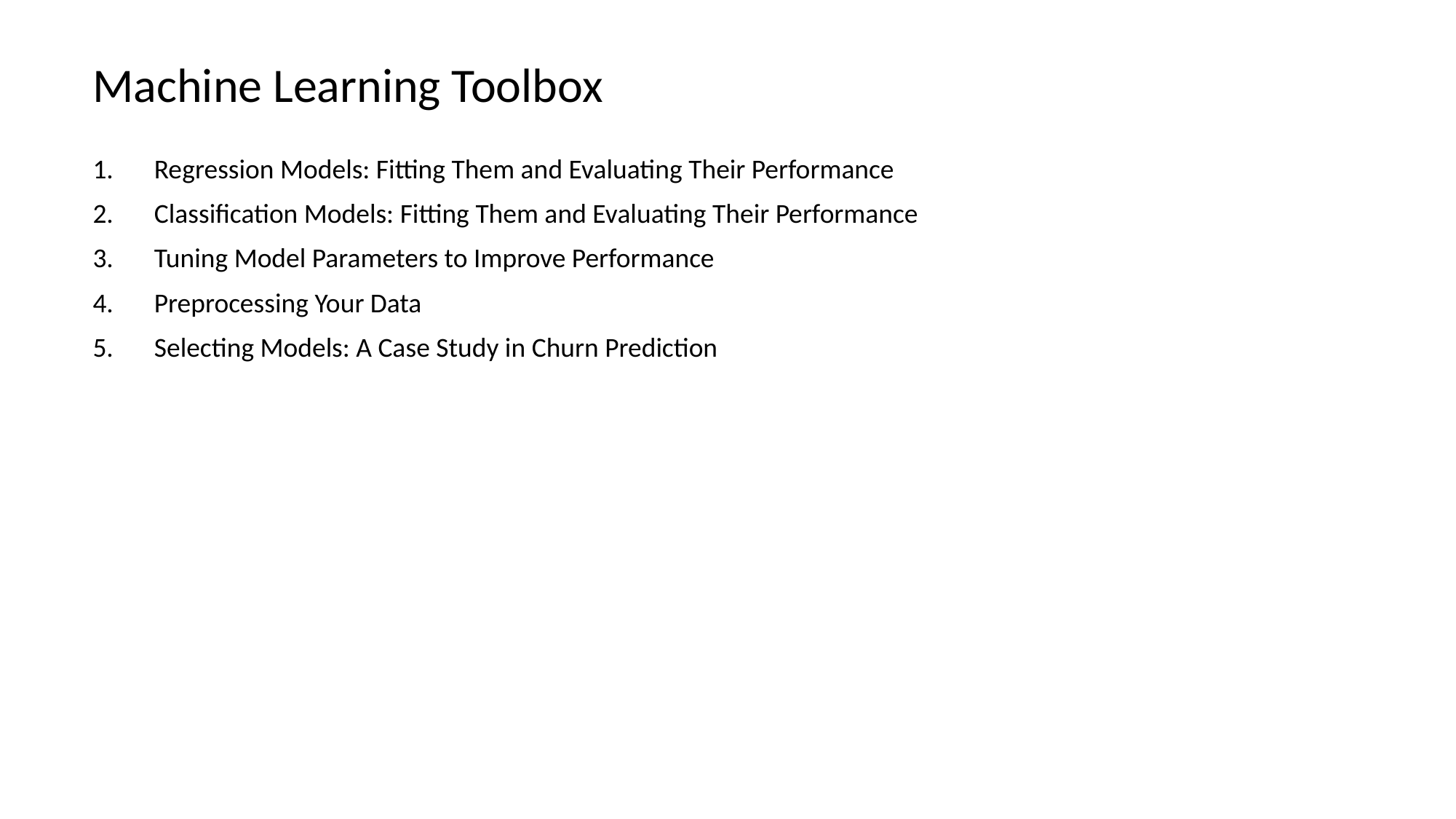

# Machine Learning Toolbox
Regression Models: Fitting Them and Evaluating Their Performance
Classification Models: Fitting Them and Evaluating Their Performance
Tuning Model Parameters to Improve Performance
Preprocessing Your Data
Selecting Models: A Case Study in Churn Prediction